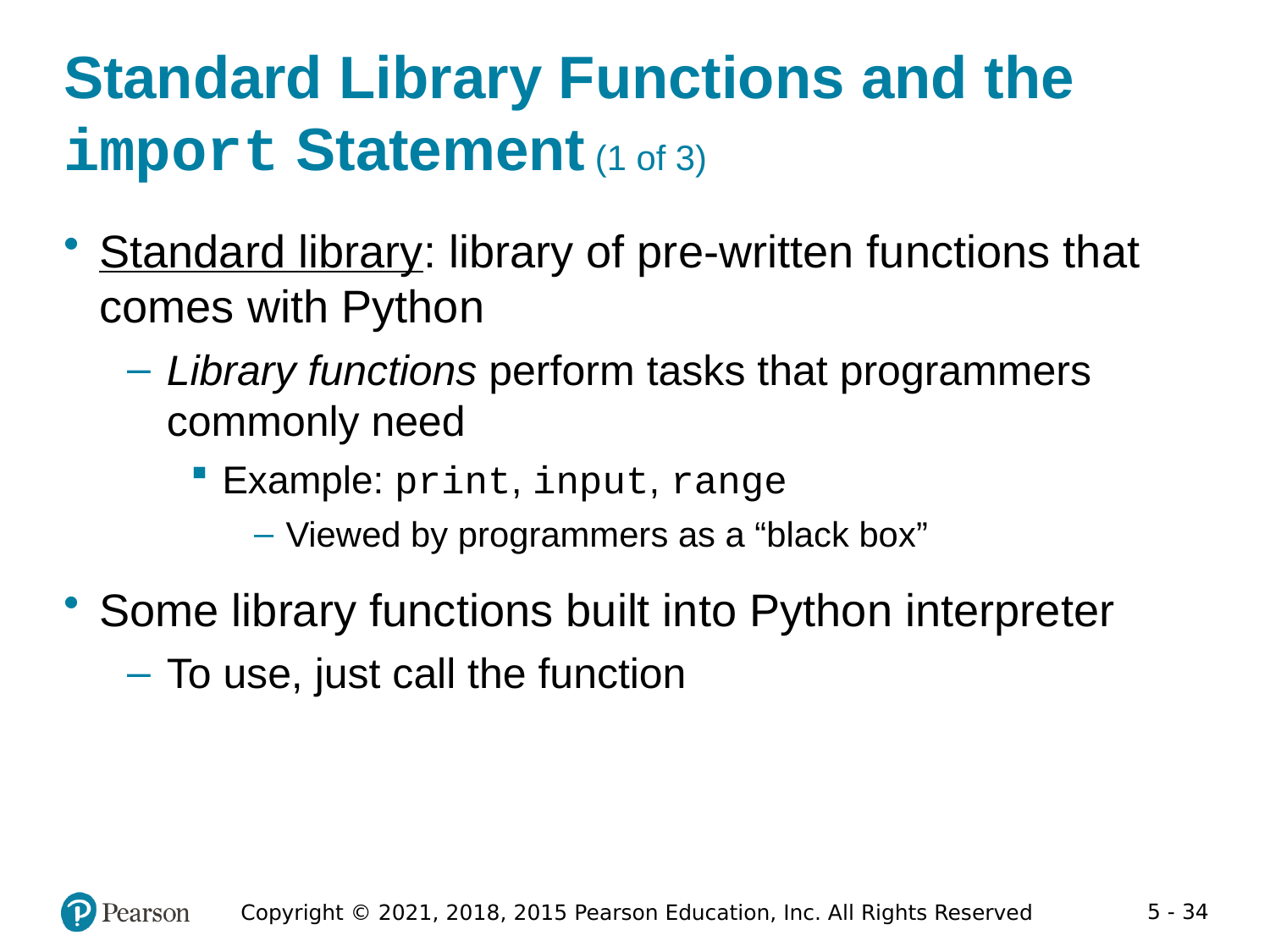

# Standard Library Functions and the import Statement (1 of 3)
Standard library: library of pre-written functions that comes with Python
Library functions perform tasks that programmers commonly need
Example: print, input, range
Viewed by programmers as a “black box”
Some library functions built into Python interpreter
To use, just call the function